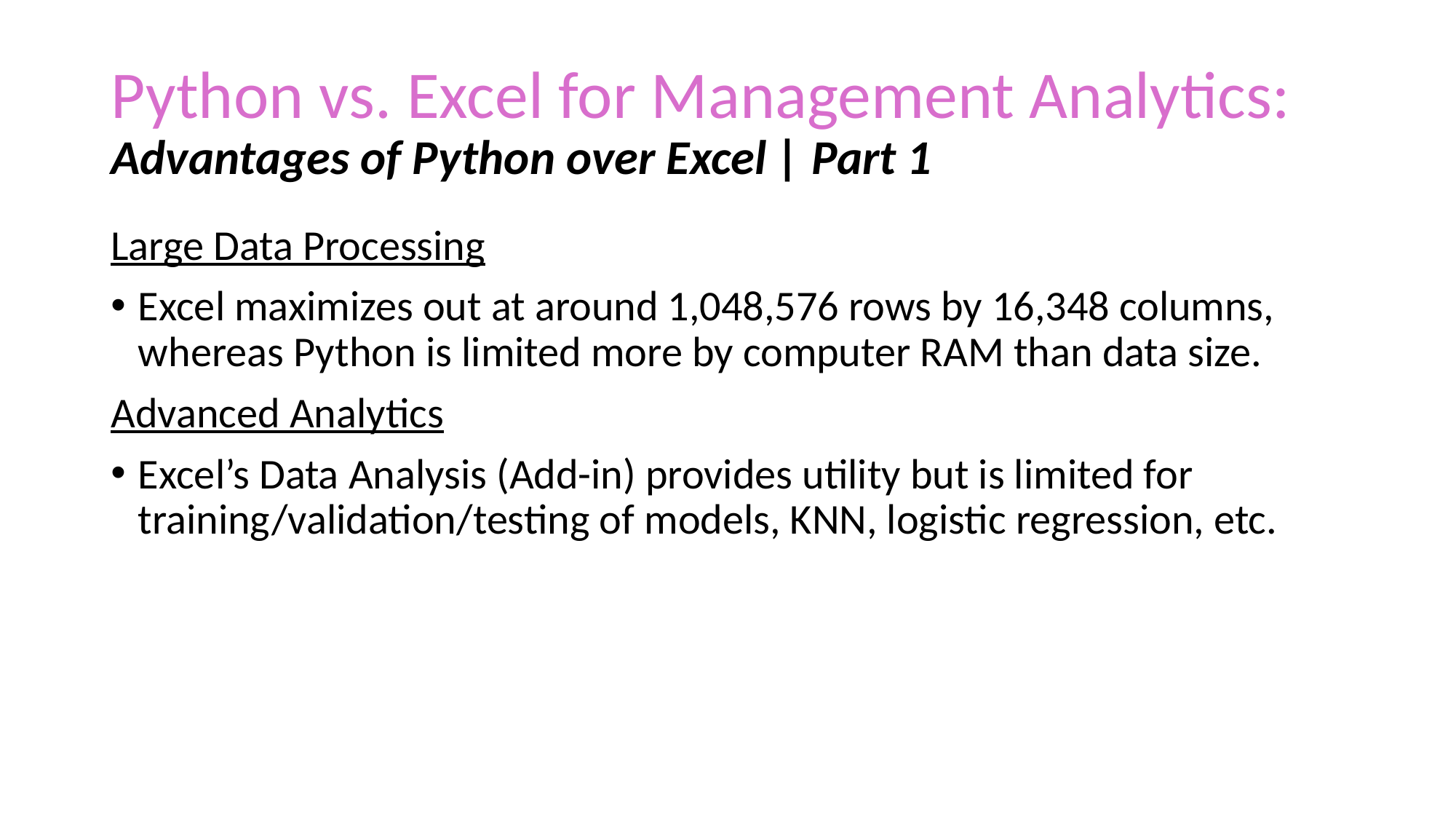

# Python vs. Excel for Management Analytics: Advantages of Python over Excel | Part 1
Large Data Processing
Excel maximizes out at around 1,048,576 rows by 16,348 columns, whereas Python is limited more by computer RAM than data size.
Advanced Analytics
Excel’s Data Analysis (Add-in) provides utility but is limited for training/validation/testing of models, KNN, logistic regression, etc.